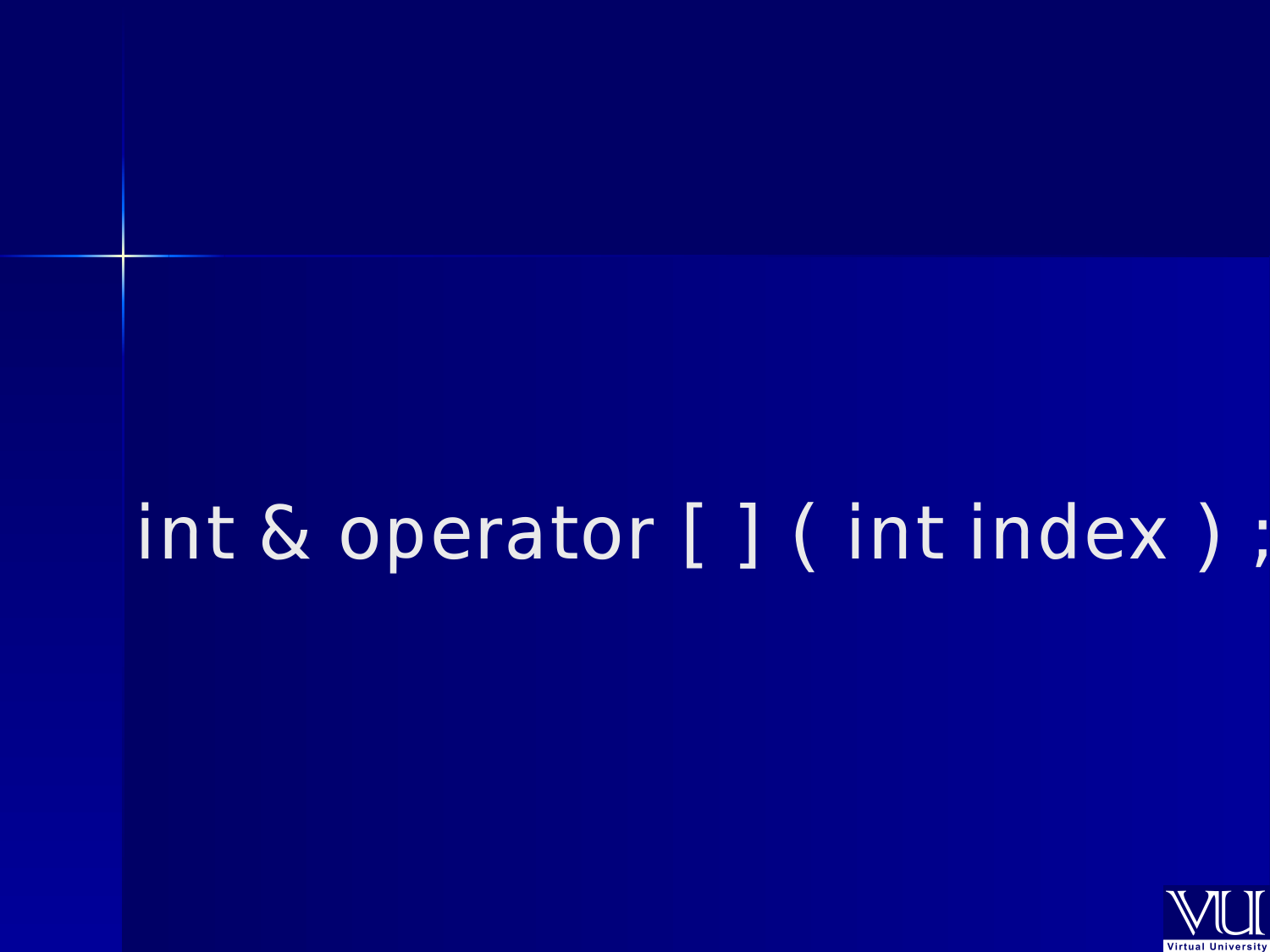

# int & operator [ ] ( int index ) ;